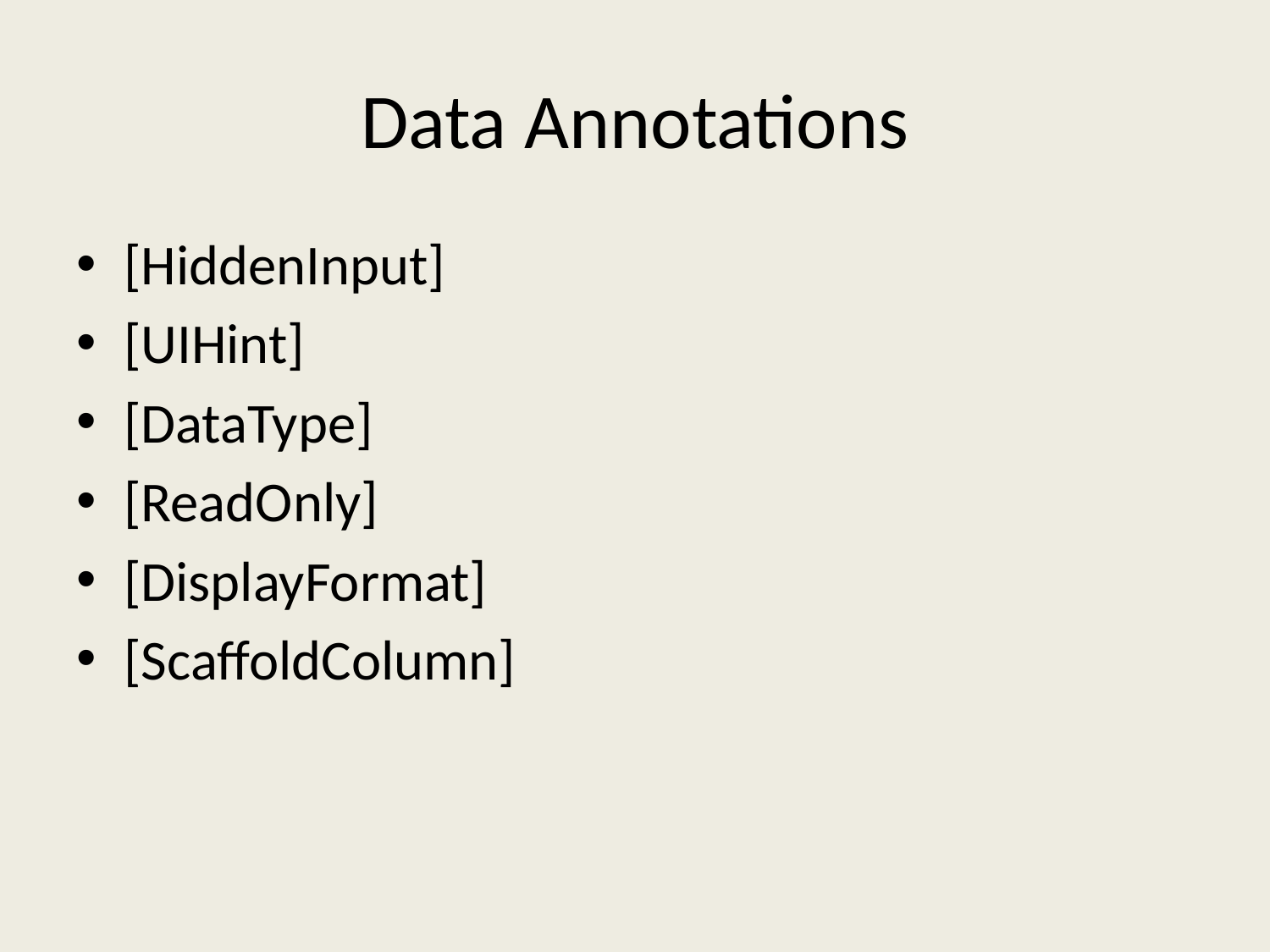

# Data Annotations
[HiddenInput]
[UIHint]
[DataType]
[ReadOnly]
[DisplayFormat]
[ScaffoldColumn]